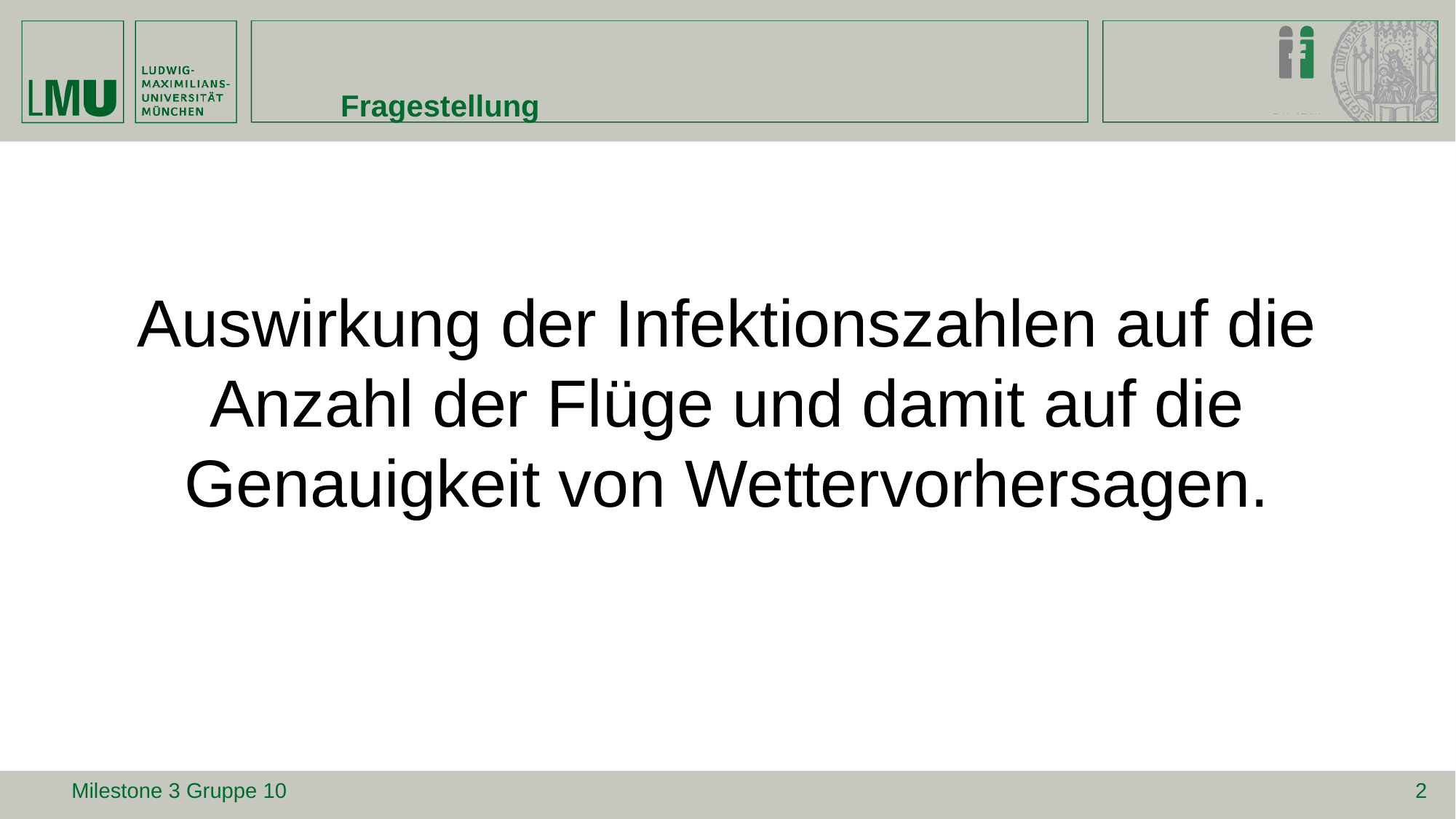

# Fragestellung

Auswirkung der Infektionszahlen auf die Anzahl der Flüge und damit auf die Genauigkeit von Wettervorhersagen.
Milestone 3 Gruppe 10
2